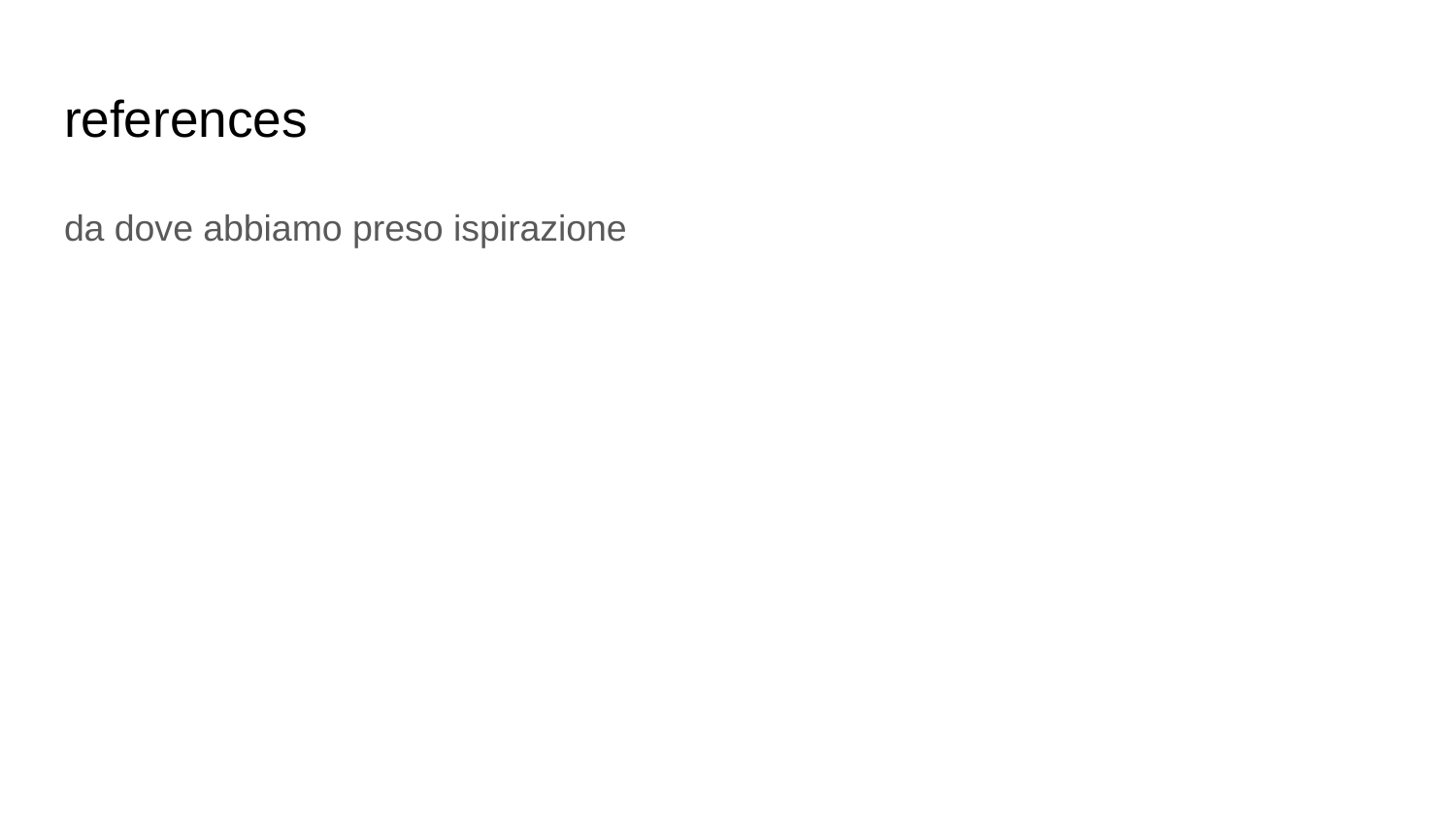

# references
da dove abbiamo preso ispirazione